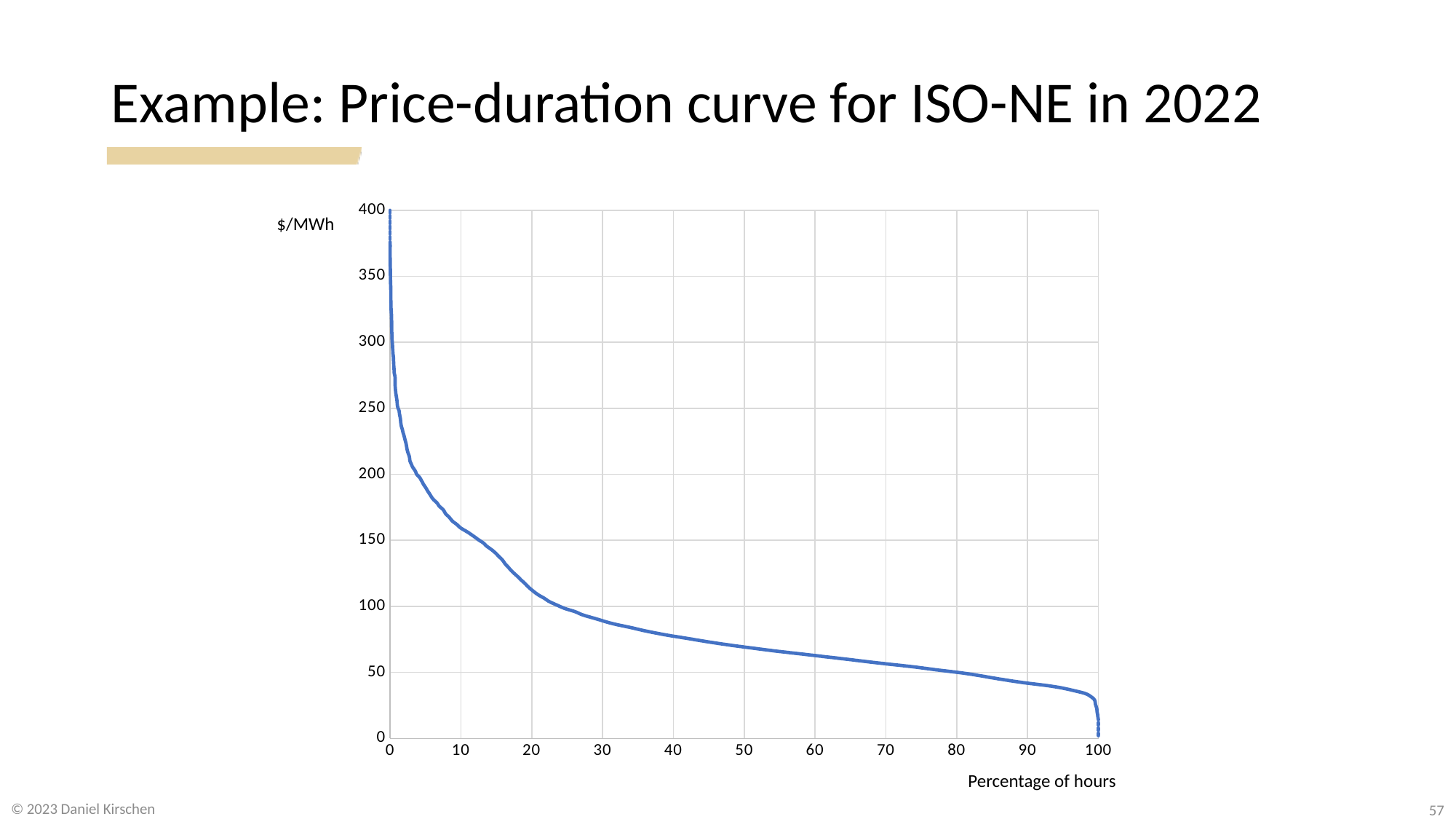

# Example: Price-duration curve for ISO-NE in 2022

### Chart

| Category |  |
|---|---|
$/MWh
Percentage of hours
57
© 2023 Daniel Kirschen